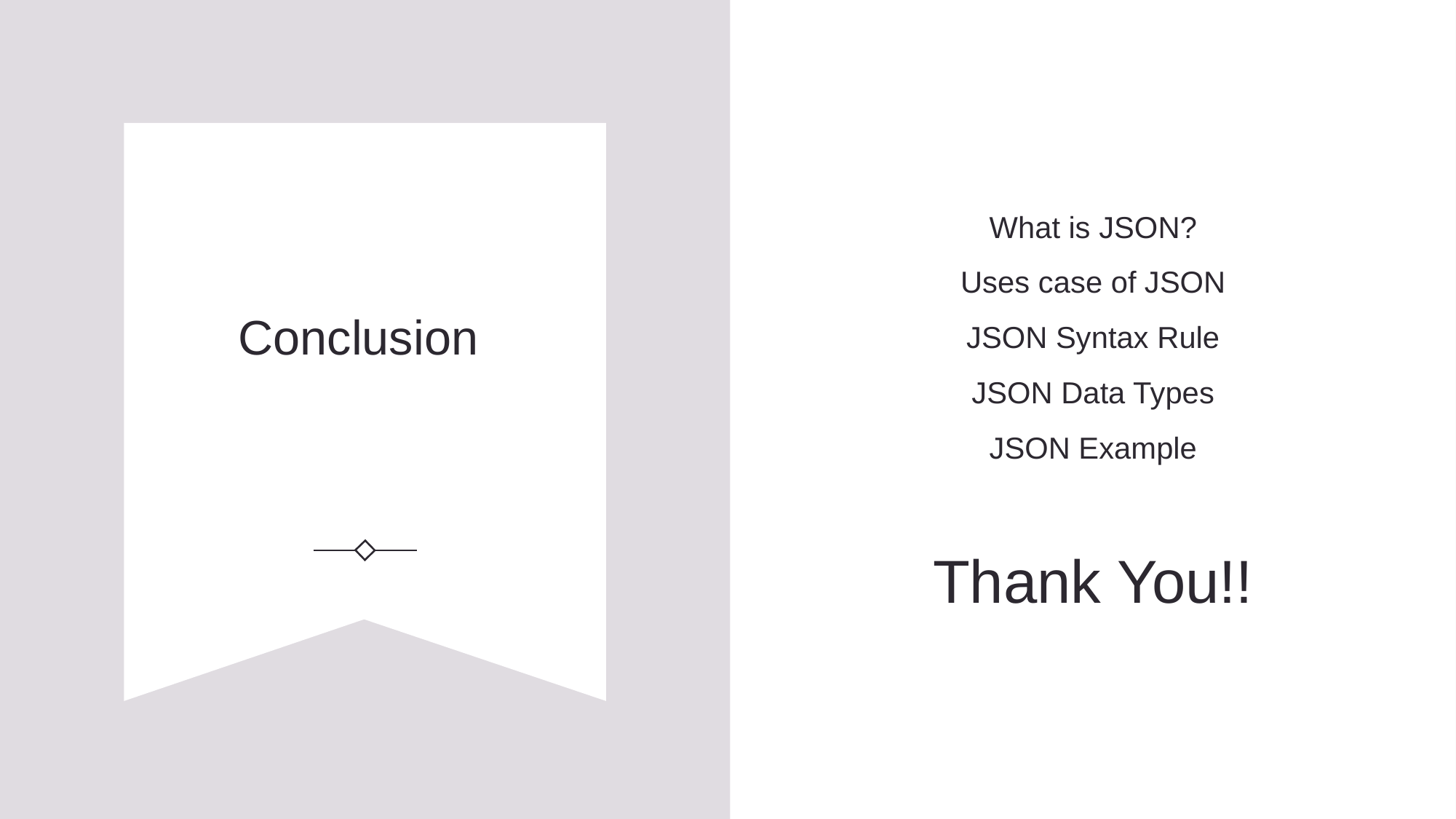

What is JSON?
Uses case of JSON
JSON Syntax Rule
JSON Data Types
JSON Example

Thank You!!

# Conclusion